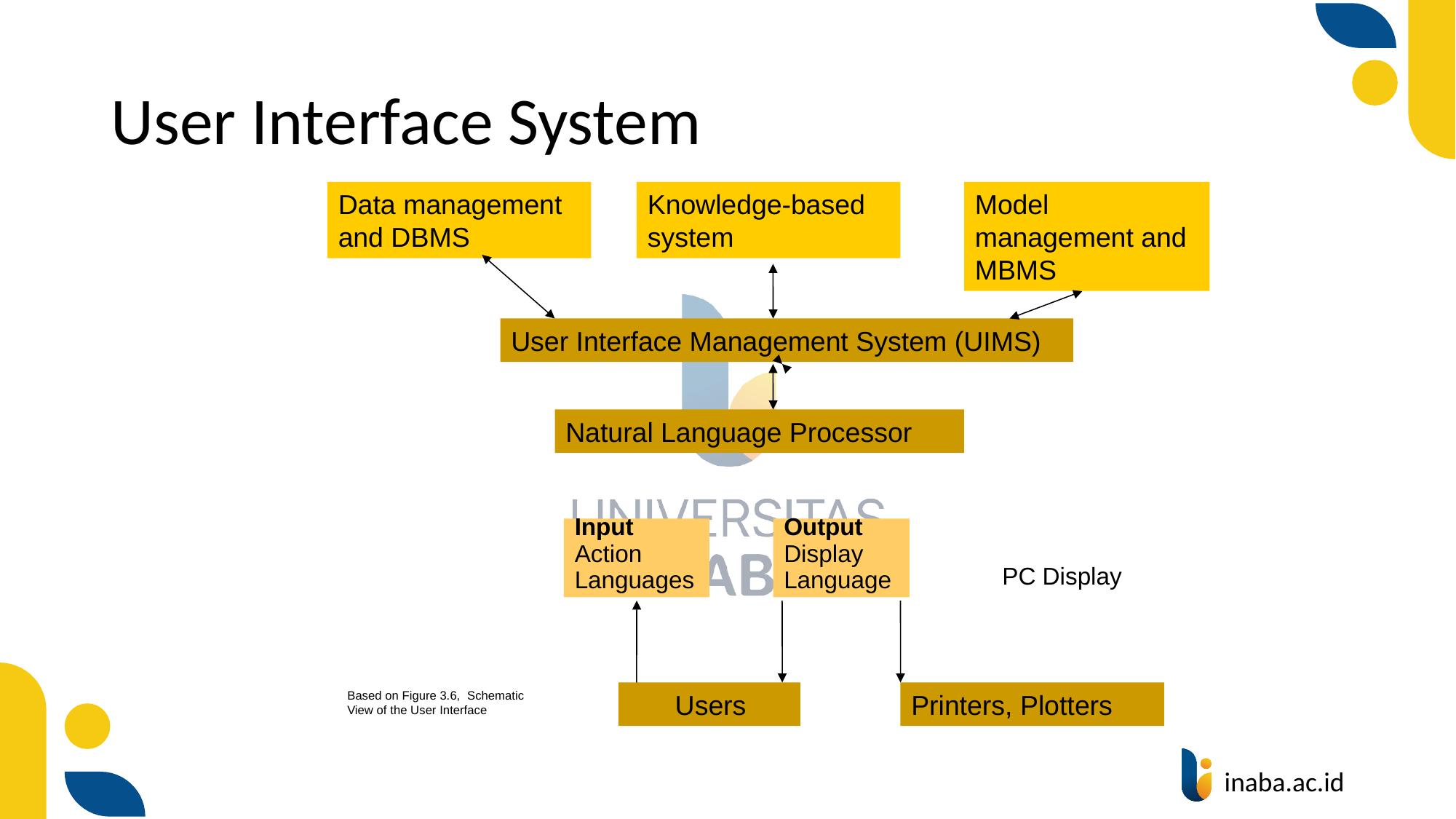

# User Interface System
Data management and DBMS
Knowledge-based system
Model management and MBMS

User Interface Management System (UIMS)

Natural Language Processor
Input
Action
Languages
Output
Display
Language
PC Display

Based on Figure 3.6,  Schematic View of the User Interface
      Users
Printers, Plotters